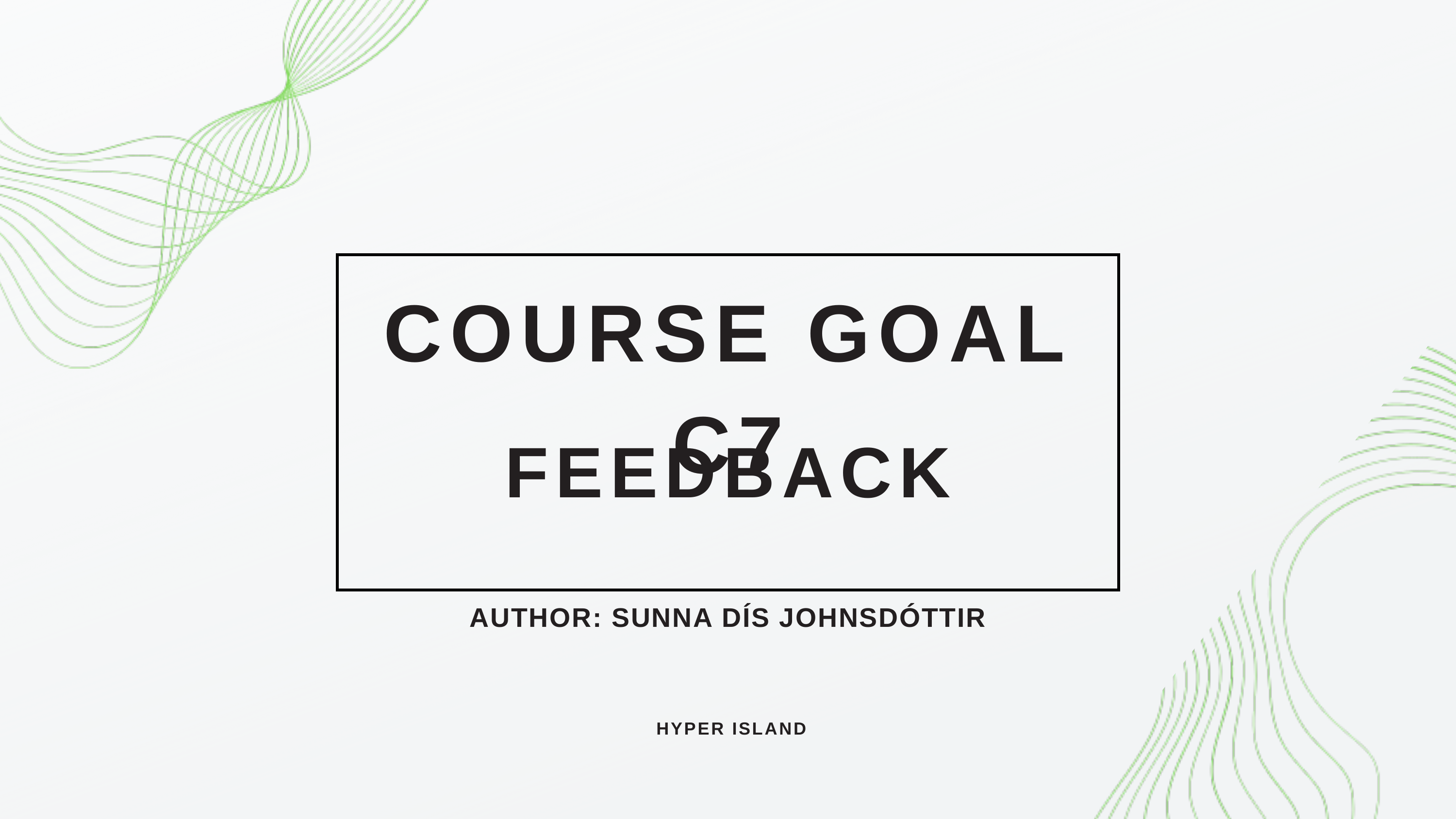

COURSE GOAL C7
FEEDBACK

AUTHOR: SUNNA DÍS JOHNSDÓTTIR

HYPER ISLAND